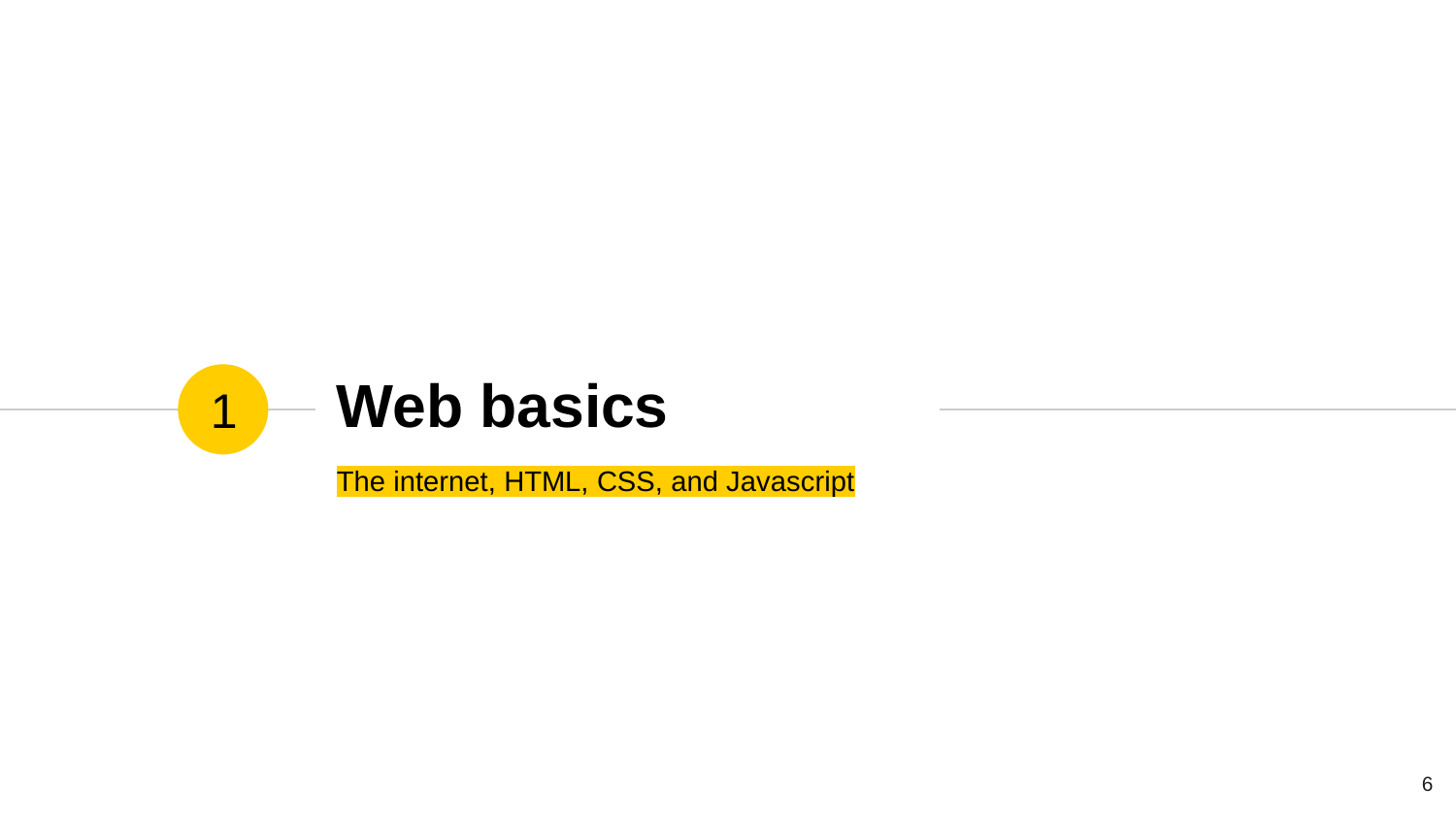

# Web basics
1
The internet, HTML, CSS, and Javascript
6